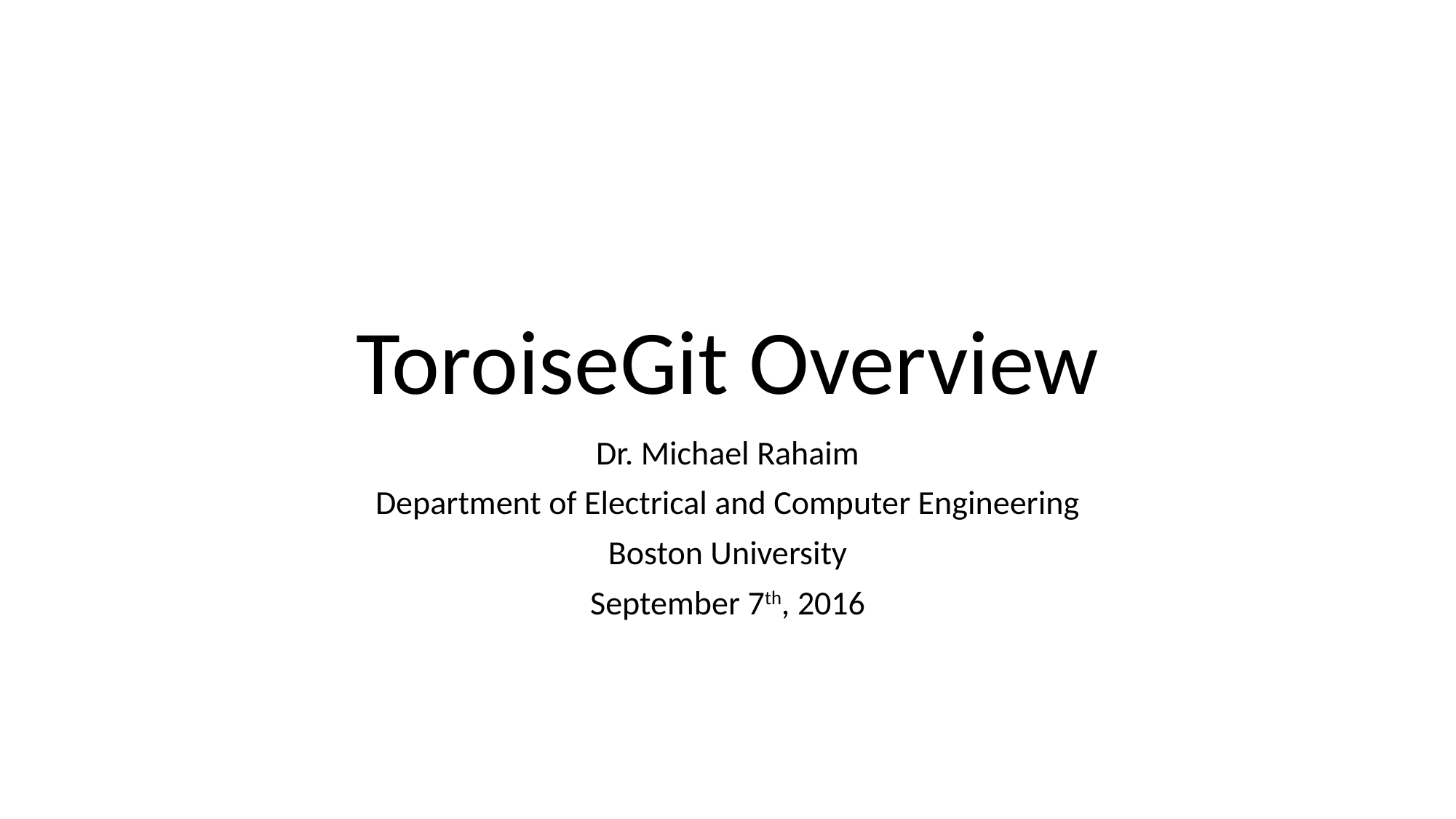

# ToroiseGit Overview
Dr. Michael Rahaim
Department of Electrical and Computer Engineering
Boston University
September 7th, 2016